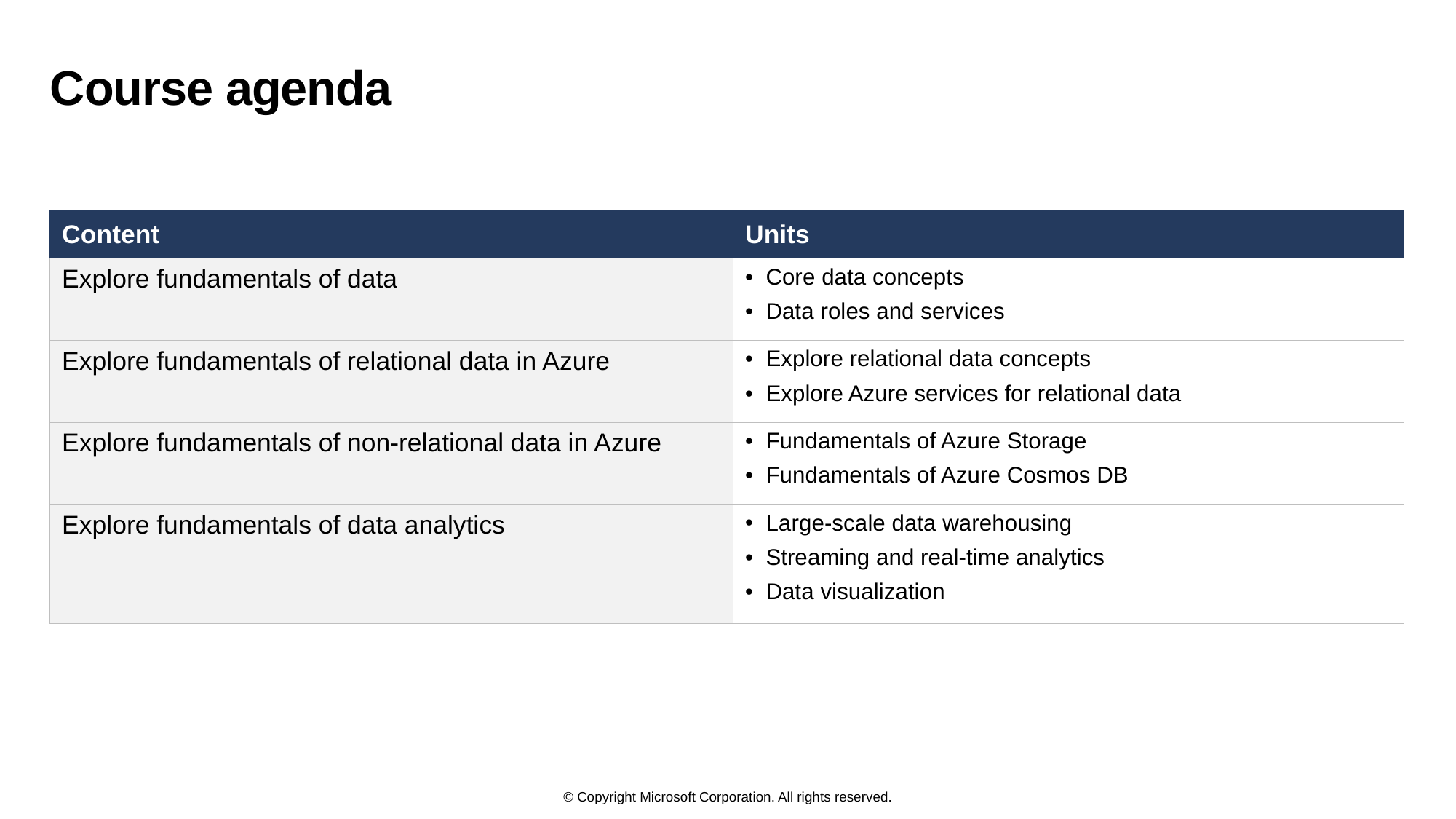

# Course agenda
| Content | Units |
| --- | --- |
| Explore fundamentals of data | Core data concepts Data roles and services |
| Explore fundamentals of relational data in Azure | Explore relational data concepts Explore Azure services for relational data |
| Explore fundamentals of non-relational data in Azure | Fundamentals of Azure Storage Fundamentals of Azure Cosmos DB |
| Explore fundamentals of data analytics | Large-scale data warehousing Streaming and real-time analytics Data visualization |